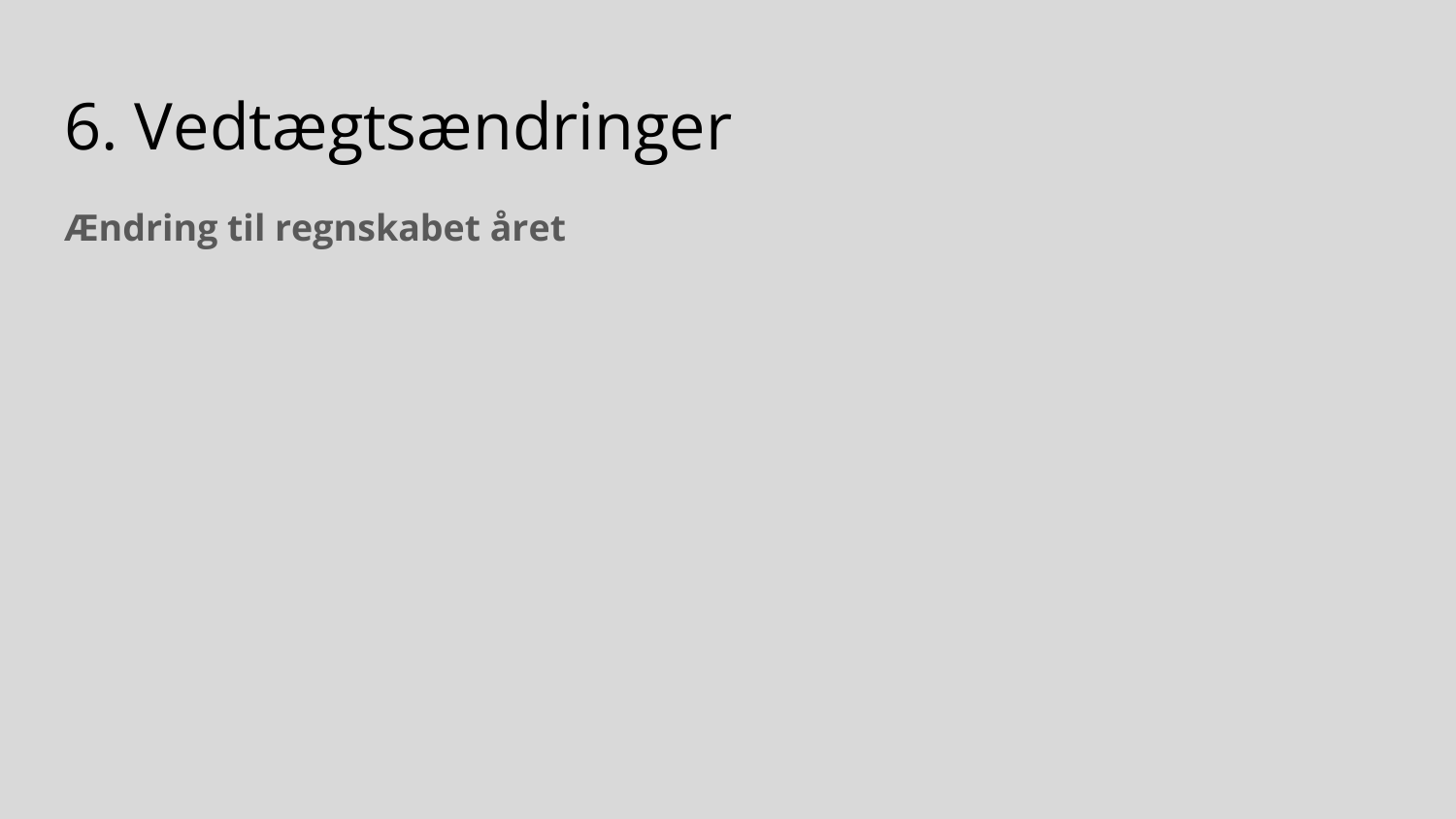

# 6. Vedtægtsændringer
Ændring til regnskabet året